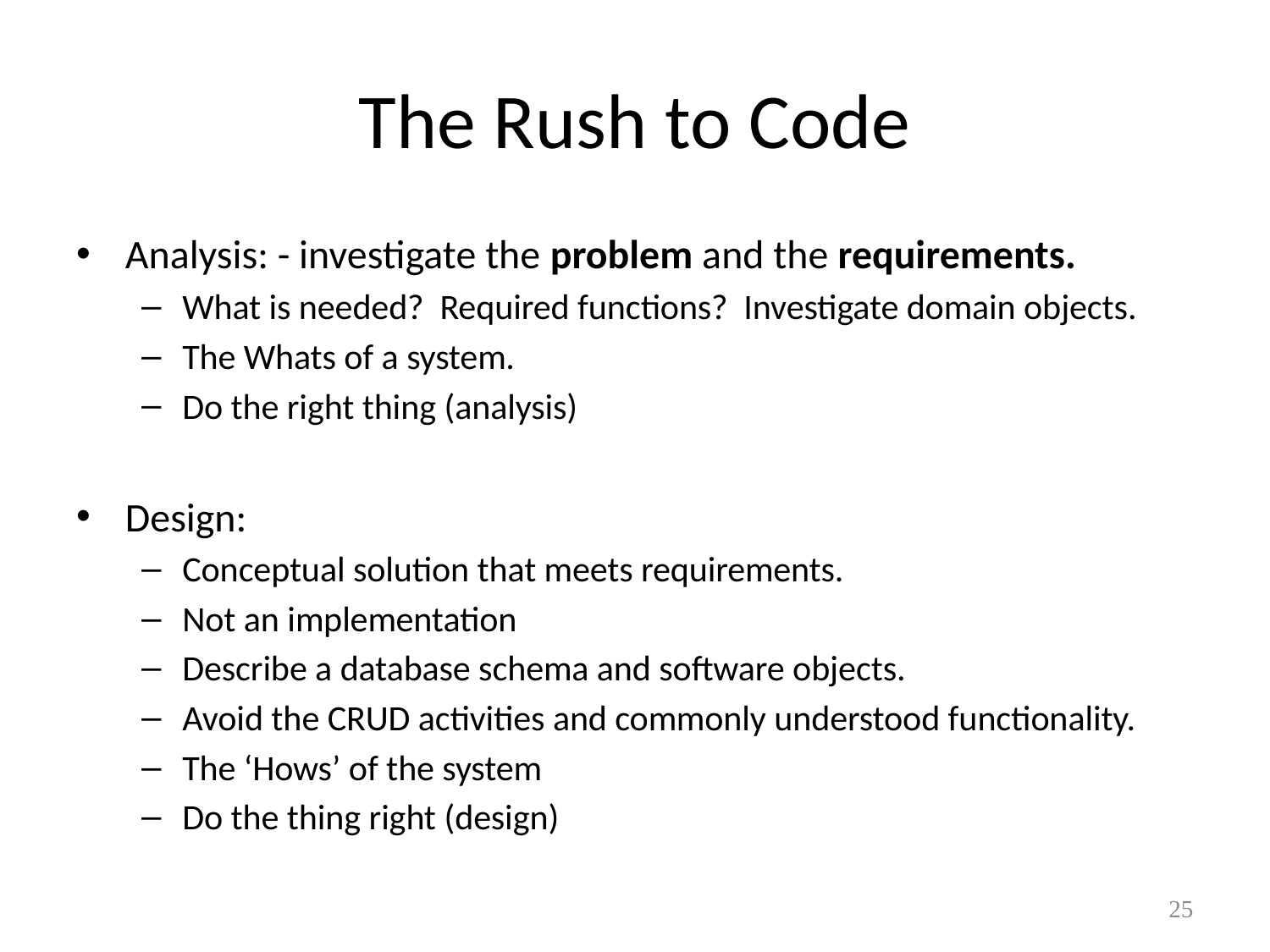

# The Rush to Code
Analysis: - investigate the problem and the requirements.
What is needed?  Required functions?  Investigate domain objects.
The Whats of a system.
Do the right thing (analysis)

Design:
Conceptual solution that meets requirements.
Not an implementation
Describe a database schema and software objects.
Avoid the CRUD activities and commonly understood functionality.
The ‘Hows’ of the system
Do the thing right (design)

25